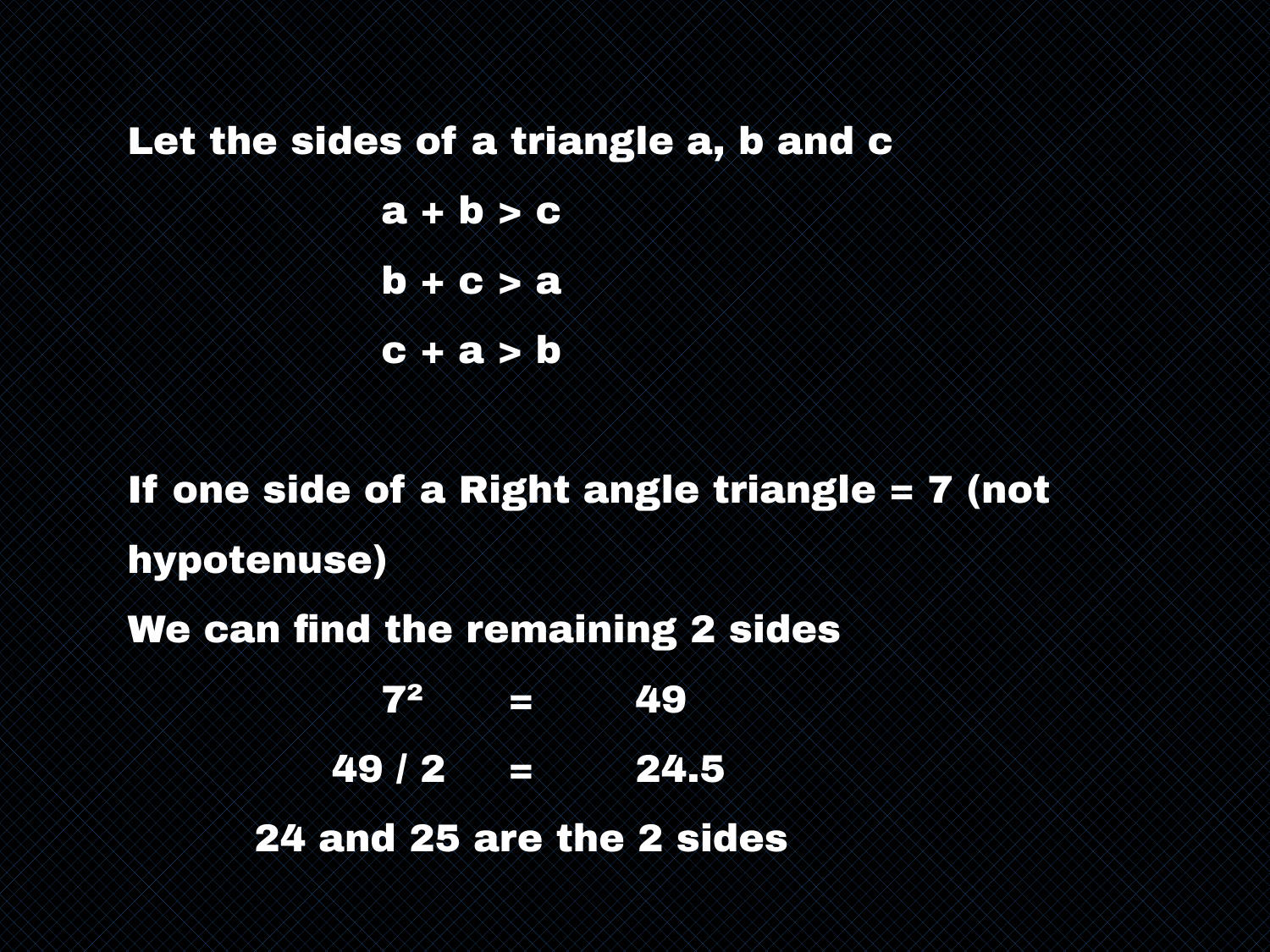

Let the sides of a triangle a, b and c
		a + b > c
		b + c > a
  		c + a > b

If one side of a Right angle triangle = 7 (not hypotenuse)
We can find the remaining 2 sides
		7²	=	49
	      49 / 2	=	24.5
	24 and 25 are the 2 sides